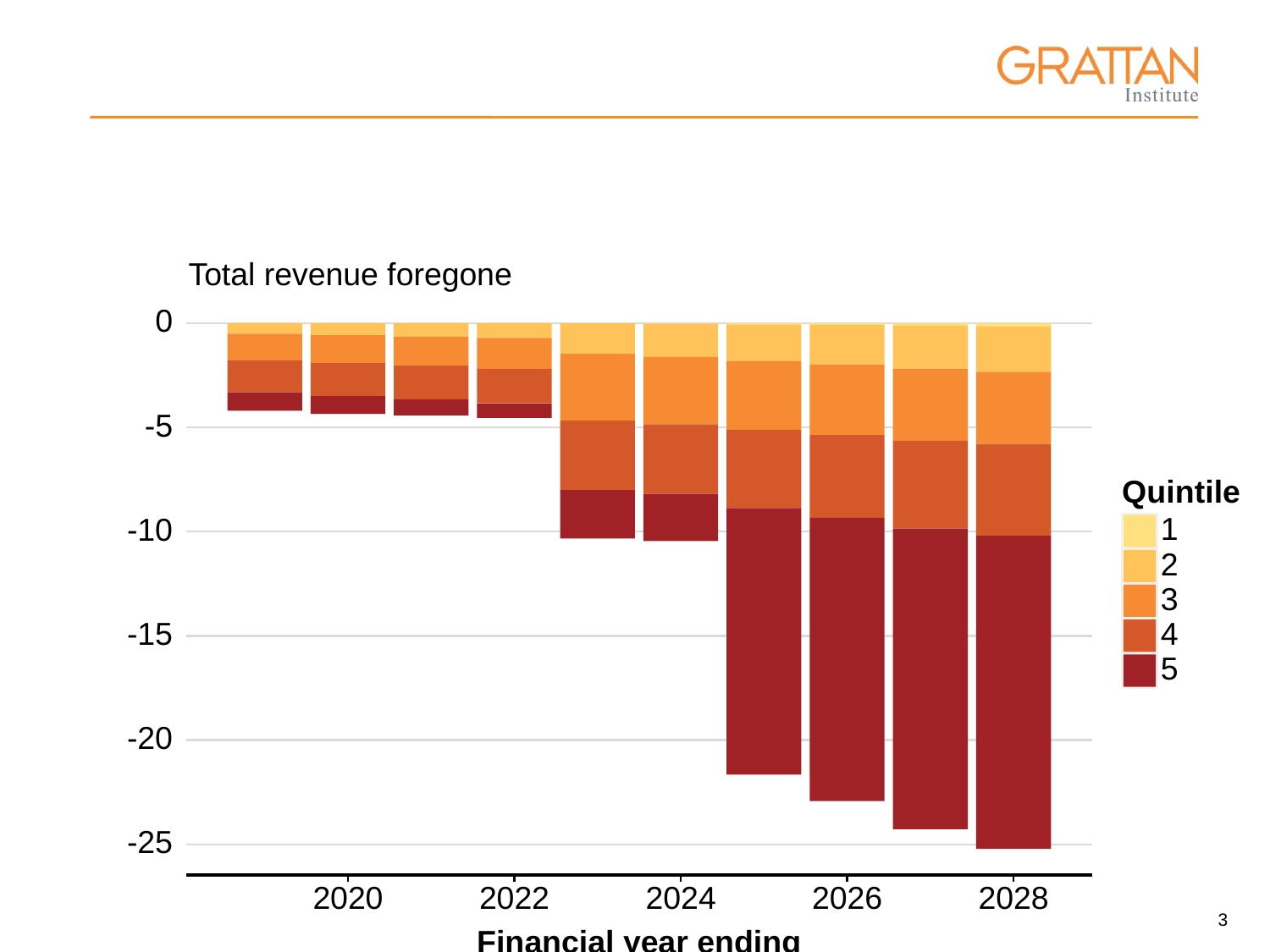

Total revenue foregone
0

-5

Quintile

1
-10

2

3

-15
4

5
-20

-25

2020
2022
2024
2026
2028
Financial year ending